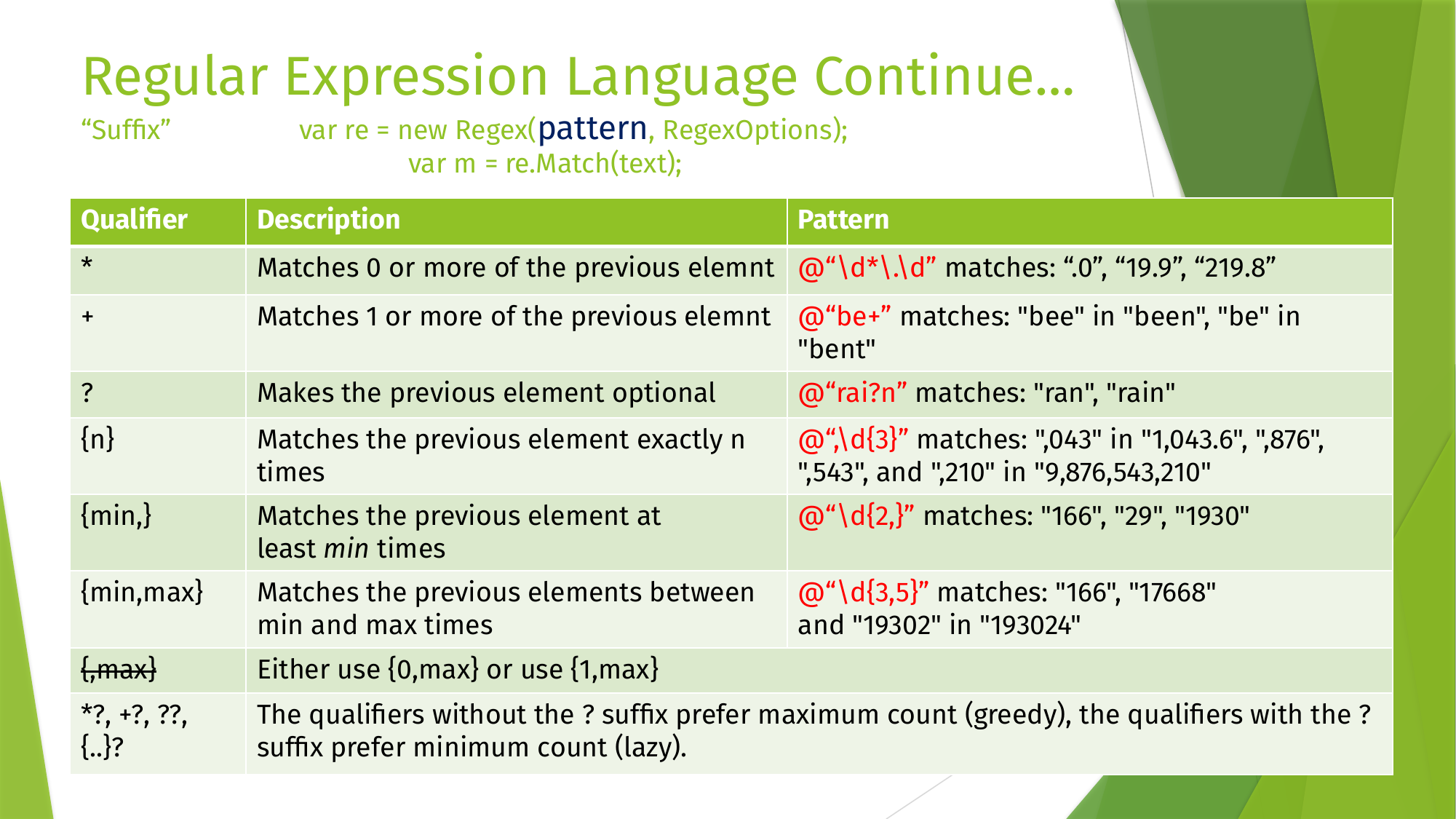

# Regular Expression Language Continue… “Suffix”		var re = new Regex(pattern, RegexOptions); var m = re.Match(text);
| Qualifier | Description | Pattern |
| --- | --- | --- |
| \* | Matches 0 or more of the previous elemnt | @“\d\*\.\d” matches: “.0”, “19.9”, “219.8” |
| + | Matches 1 or more of the previous elemnt | @“be+” matches: "bee" in "been", "be" in "bent" |
| ? | Makes the previous element optional | @“rai?n” matches: "ran", "rain" |
| {n} | Matches the previous element exactly n times | @“,\d{3}” matches: ",043" in "1,043.6", ",876", ",543", and ",210" in "9,876,543,210" |
| {min,} | Matches the previous element at least min times | @“\d{2,}” matches: "166", "29", "1930" |
| {min,max} | Matches the previous elements between min and max times | @“\d{3,5}” matches: "166", "17668" and "19302" in "193024" |
| {,max} | Either use {0,max} or use {1,max} |  |
| \*?, +?, ??, {..}? | The qualifiers without the ? suffix prefer maximum count (greedy), the qualifiers with the ? suffix prefer minimum count (lazy). |  |
18